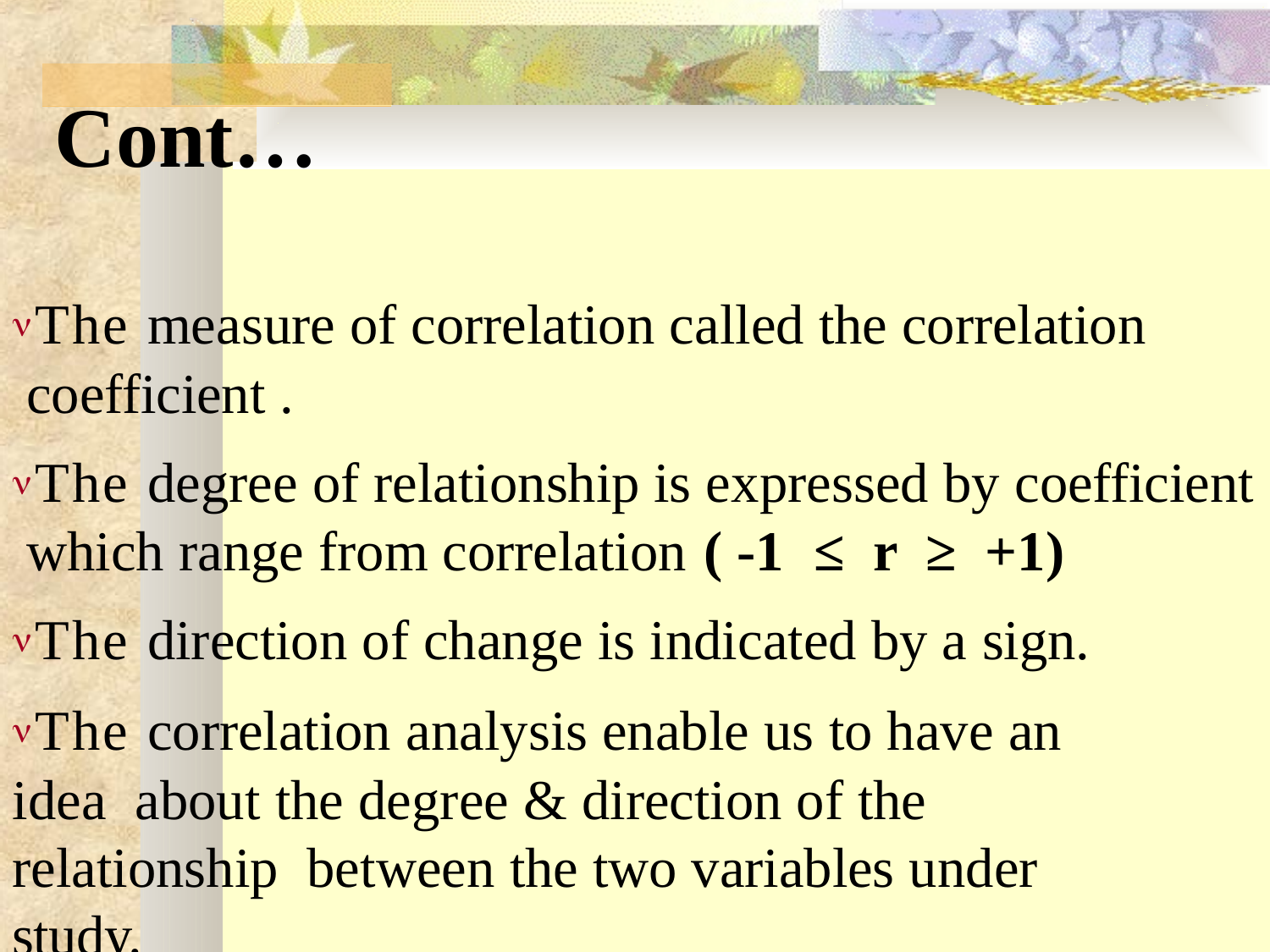

# Cont…

νThe measure of correlation called the correlation  coefficient .
νThe degree of relationship is expressed by coefficient  which range from correlation ( -1	≤	r	≥	+1)
νThe direction of change is indicated by a sign.
νThe correlation analysis enable us to have an idea  about the degree & direction of the relationship  between the two variables under study.